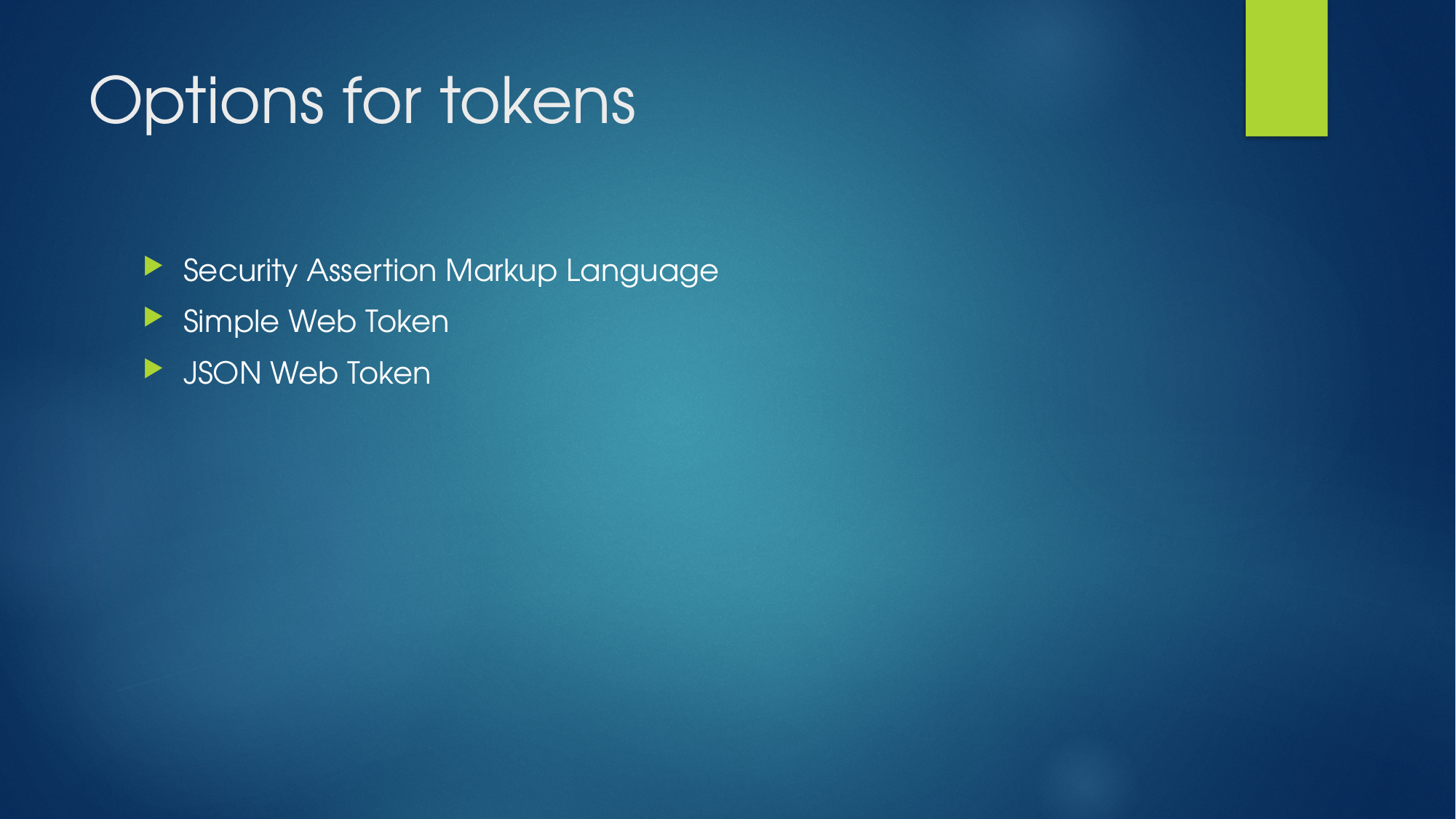

# Options for tokens
Security Assertion Markup Language
Simple Web Token
JSON Web Token